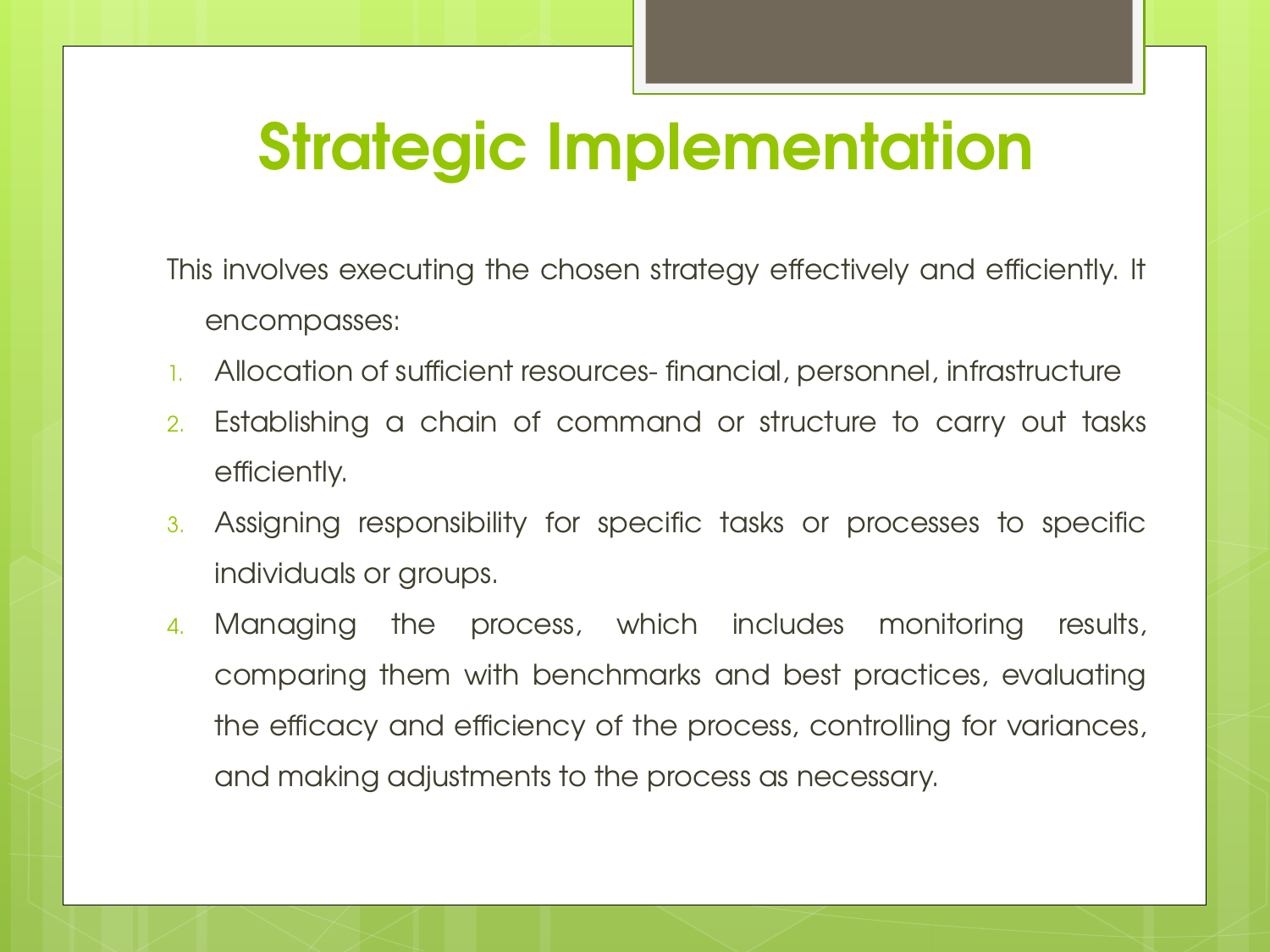

# Strategic Implementation
This involves executing the chosen strategy effectively and efficiently. It encompasses:
Allocation of sufficient resources- financial, personnel, infrastructure
Establishing a chain of command or structure to carry out tasks efficiently.
Assigning responsibility for specific tasks or processes to specific individuals or groups.
Managing the process, which includes monitoring results, comparing them with benchmarks and best practices, evaluating the efficacy and efficiency of the process, controlling for variances, and making adjustments to the process as necessary.